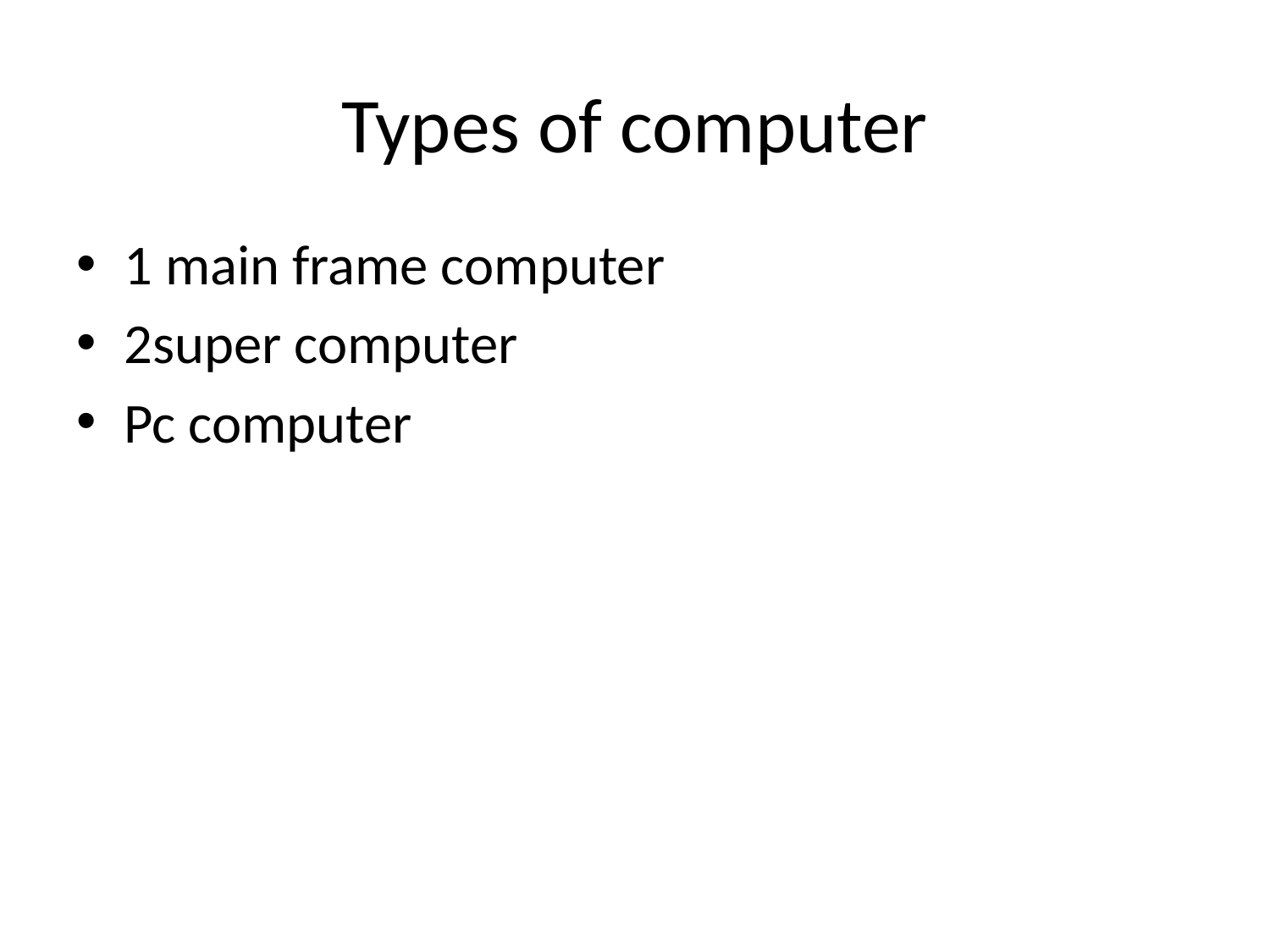

# Types of computer
1 main frame computer
2super computer
Pc computer